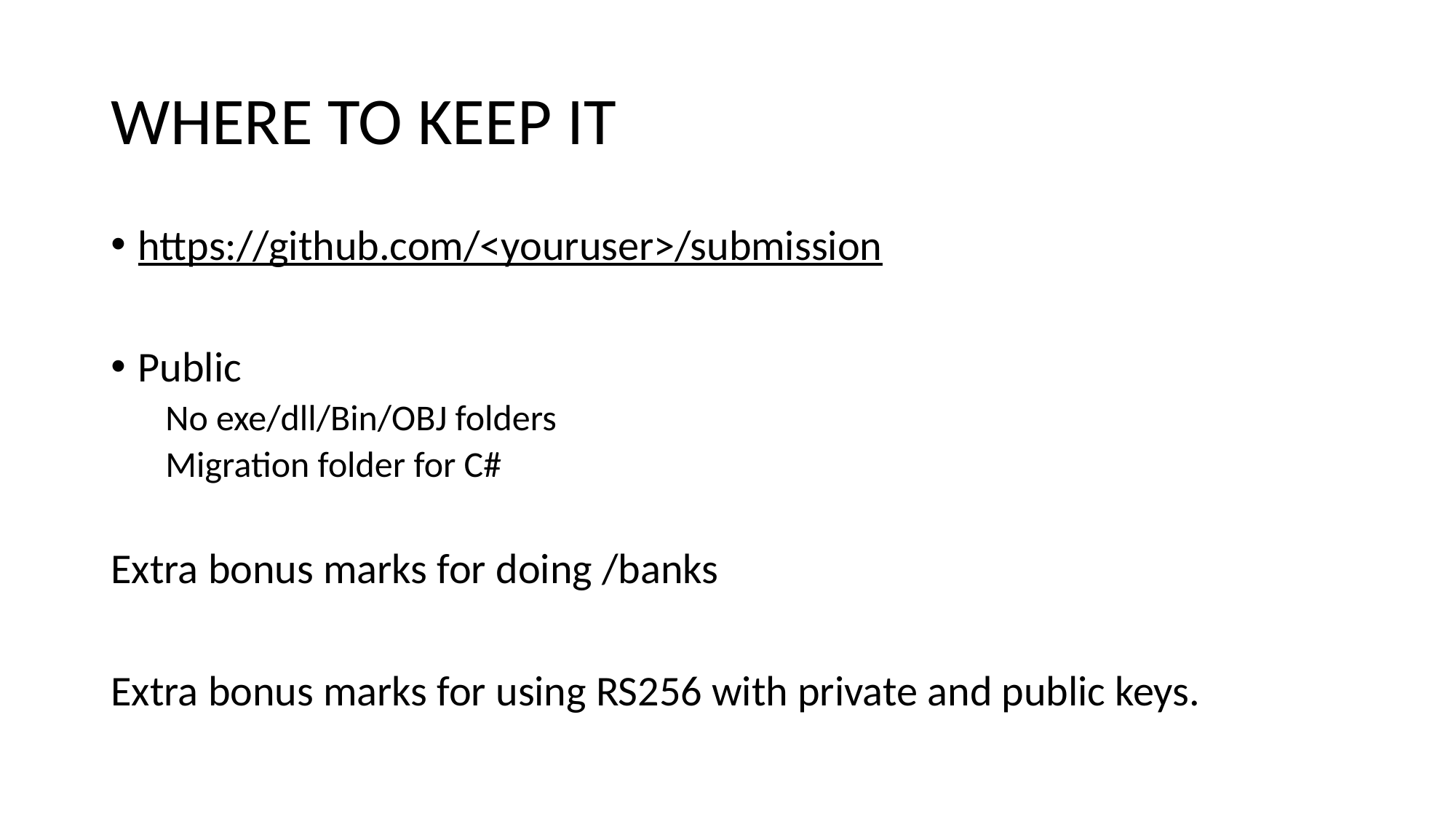

# WHERE TO KEEP IT
https://github.com/<youruser>/submission

Public
No exe/dll/Bin/OBJ folders
Migration folder for C#

Extra bonus marks for doing /banks

Extra bonus marks for using RS256 with private and public keys.